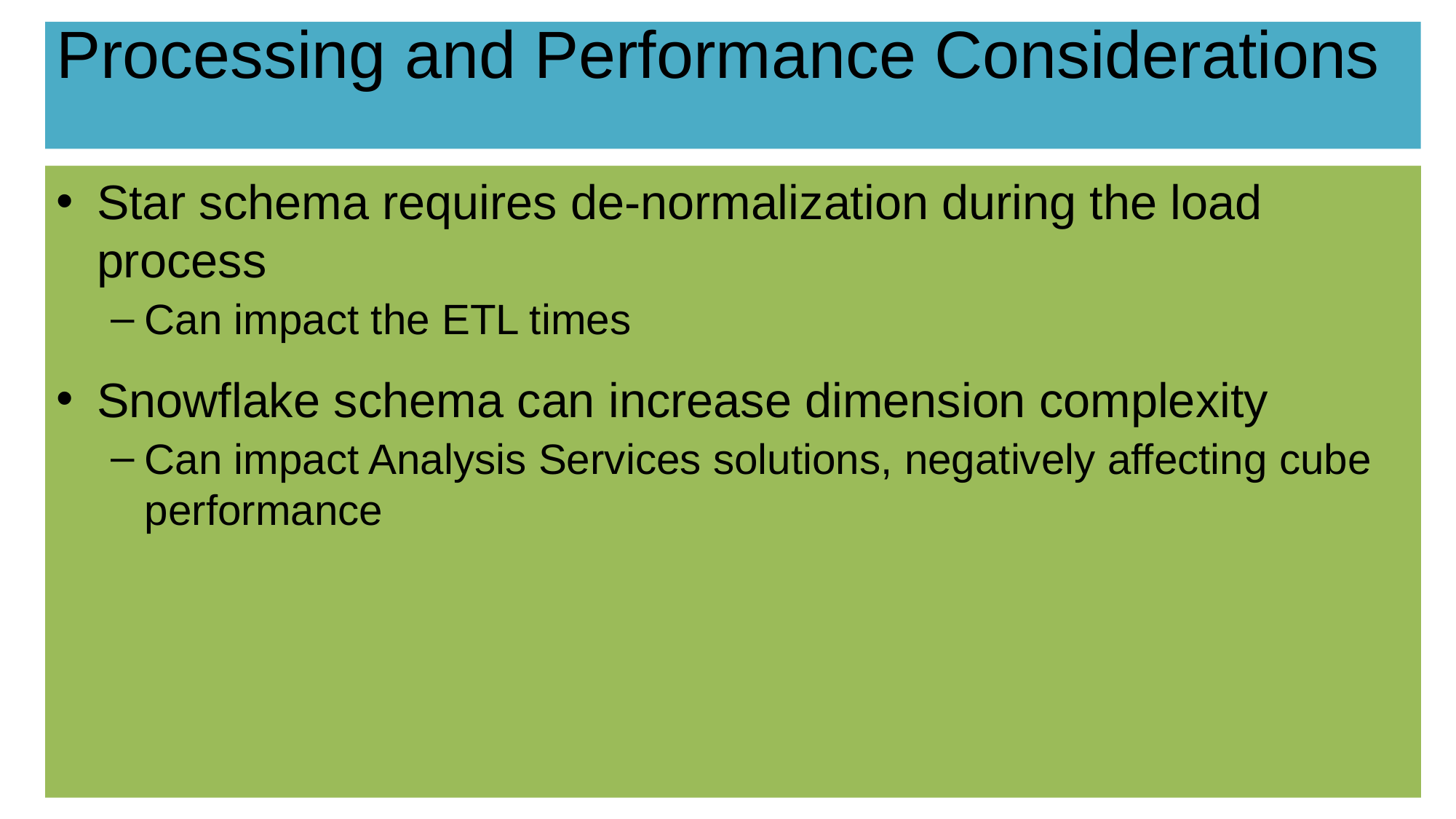

# Processing and Performance Considerations
Star schema requires de-normalization during the load process
Can impact the ETL times
Snowflake schema can increase dimension complexity
Can impact Analysis Services solutions, negatively affecting cube performance